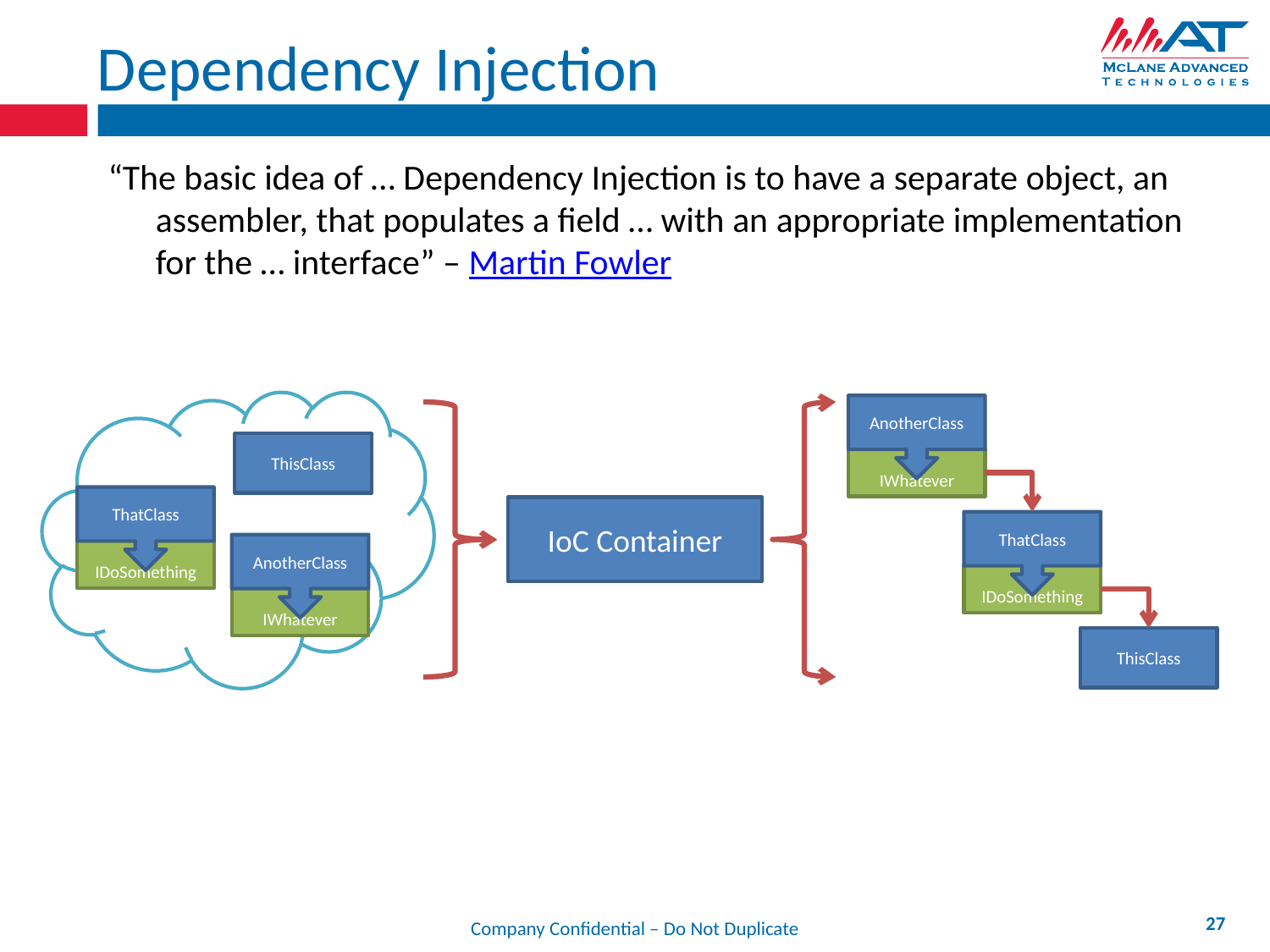

# Dependency Injection
“The basic idea of … Dependency Injection is to have a separate object, an assembler, that populates a field … with an appropriate implementation for the … interface” – Martin Fowler

ThisClass
ThatClass
AnotherClass
IDoSomething
IWhatever
AnotherClass
IWhatever
ThatClass
IDoSomething
ThisClass

IoC Container